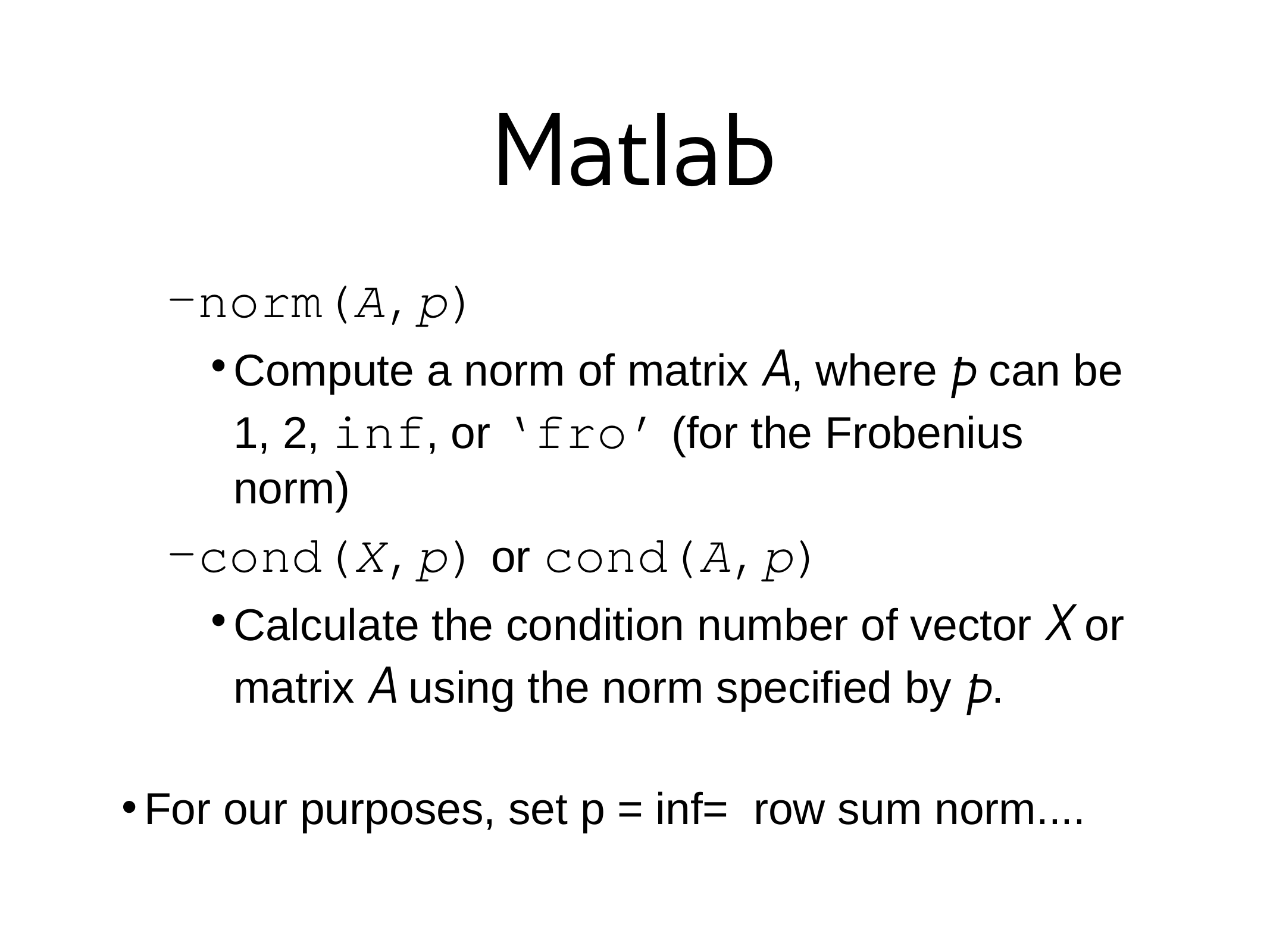

# Matlab
norm(A,p)
Compute a norm of matrix A, where p can be 1, 2, inf, or ‘fro’ (for the Frobenius norm)
cond(X,p) or cond(A,p)
Calculate the condition number of vector X or matrix A using the norm specified by p.

For our purposes, set p = inf=  row sum norm....